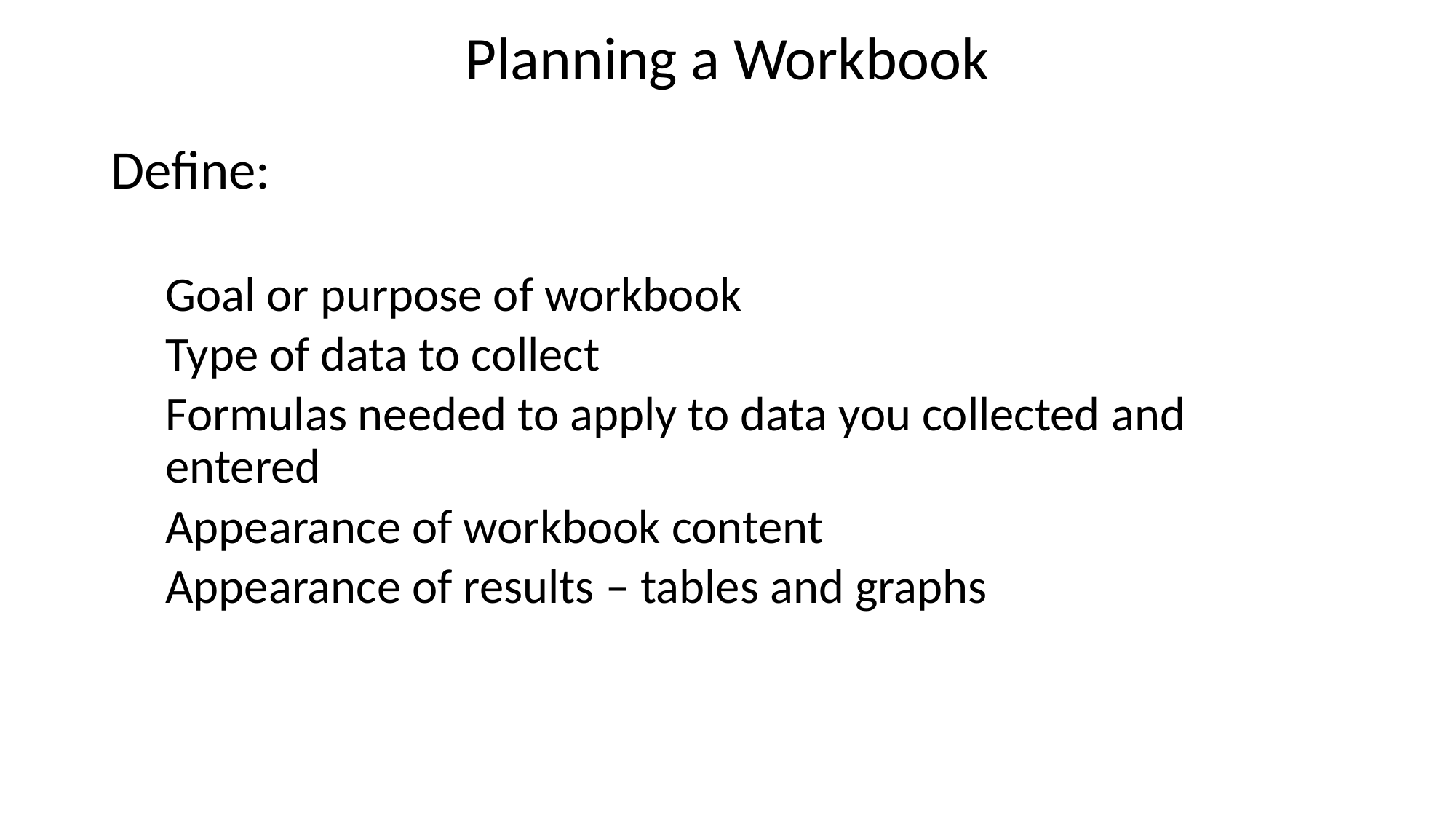

# Planning a Workbook
Define:

Goal or purpose of workbook
Type of data to collect
Formulas needed to apply to data you collected and entered
Appearance of workbook content
Appearance of results – tables and graphs